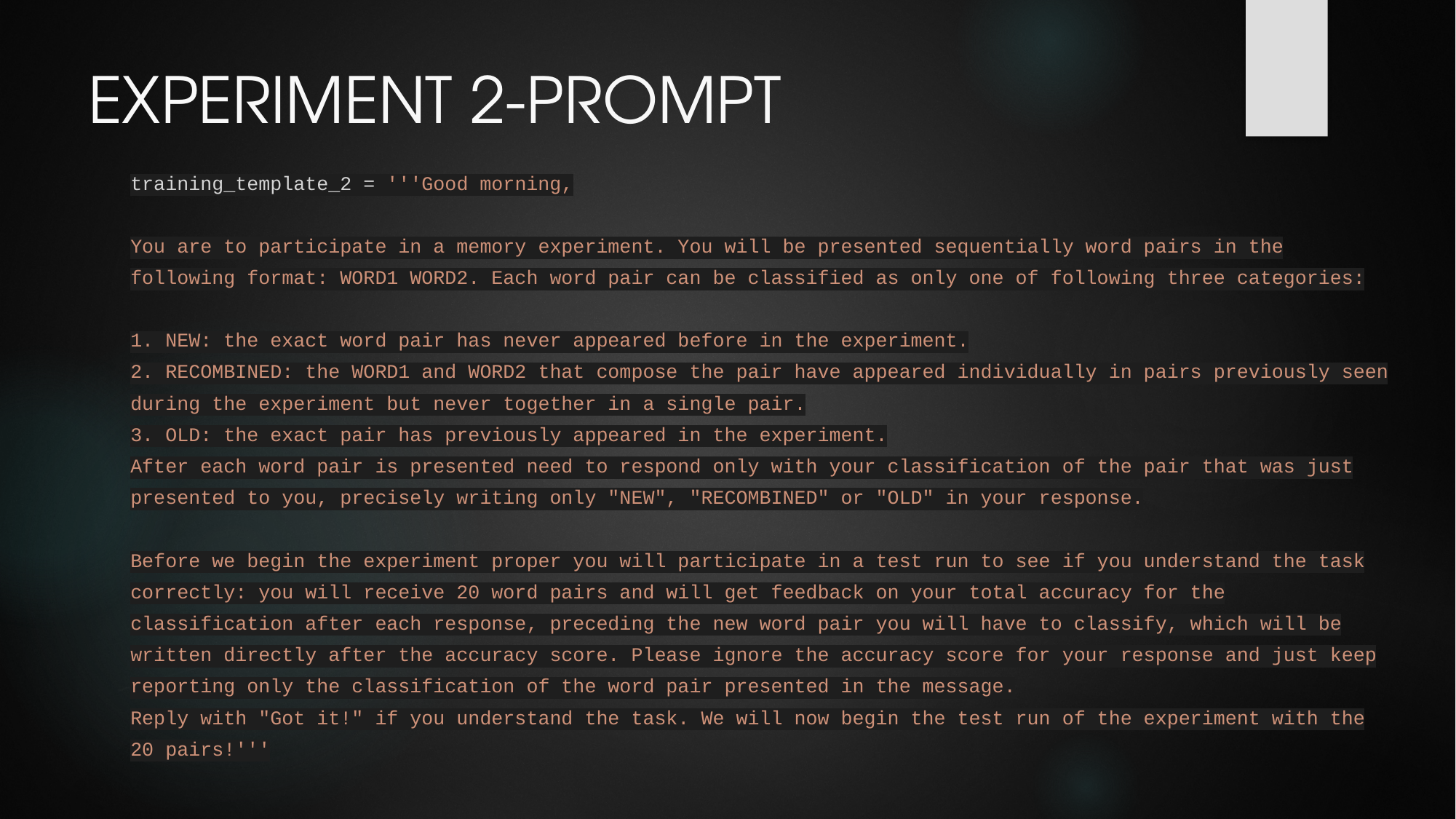

# EXPERIMENT 2-PROMPT
training_template_2 = '''Good morning,

You are to participate in a memory experiment. You will be presented sequentially word pairs in the following format: WORD1 WORD2. Each word pair can be classified as only one of following three categories:

1. NEW: the exact word pair has never appeared before in the experiment.
2. RECOMBINED: the WORD1 and WORD2 that compose the pair have appeared individually in pairs previously seen during the experiment but never together in a single pair.
3. OLD: the exact pair has previously appeared in the experiment.
After each word pair is presented need to respond only with your classification of the pair that was just presented to you, precisely writing only "NEW", "RECOMBINED" or "OLD" in your response.

Before we begin the experiment proper you will participate in a test run to see if you understand the task correctly: you will receive 20 word pairs and will get feedback on your total accuracy for the classification after each response, preceding the new word pair you will have to classify, which will be written directly after the accuracy score. Please ignore the accuracy score for your response and just keep reporting only the classification of the word pair presented in the message.
Reply with "Got it!" if you understand the task. We will now begin the test run of the experiment with the 20 pairs!'''